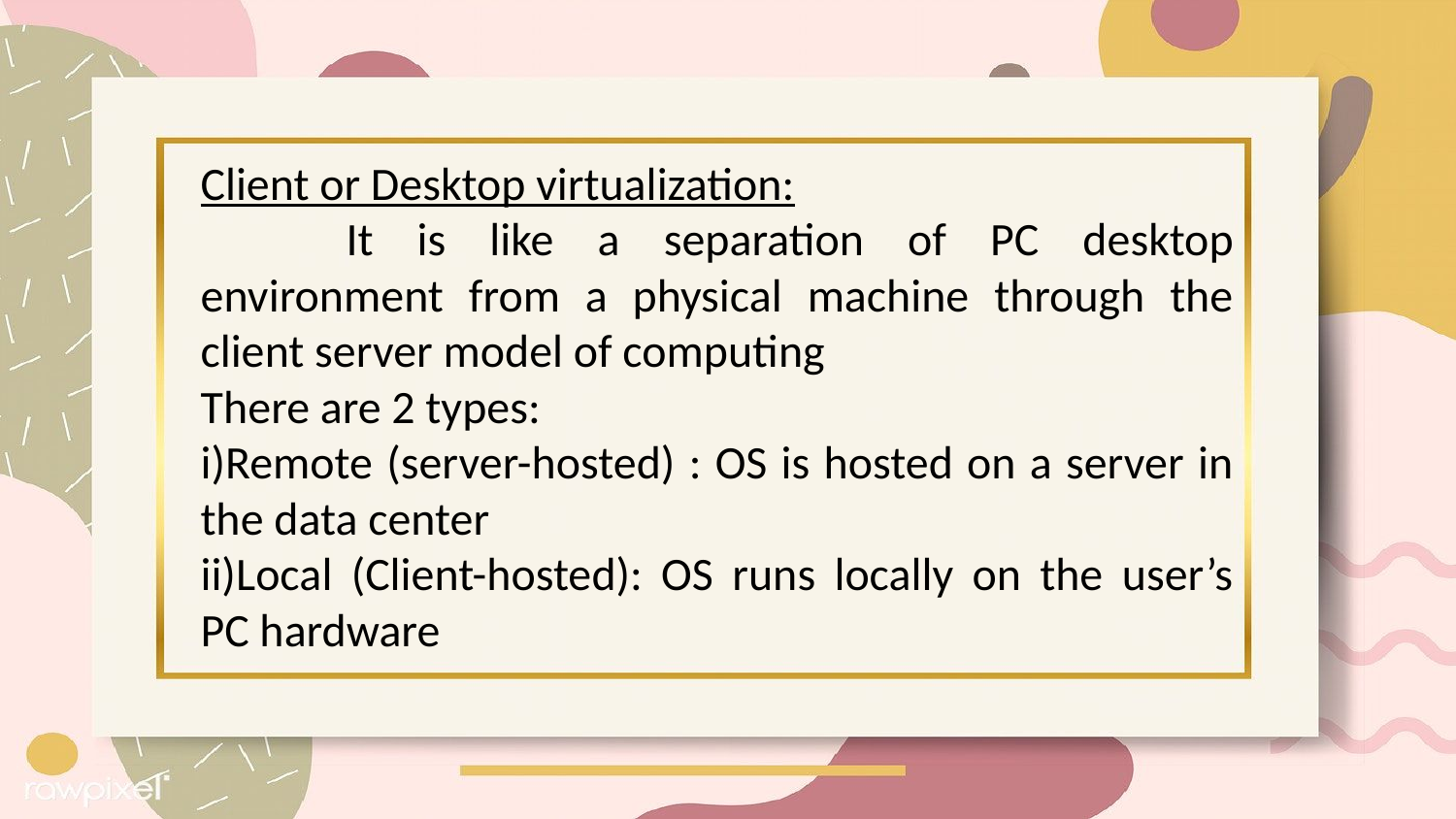

Client or Desktop virtualization:
	It is like a separation of PC desktop environment from a physical machine through the client server model of computing
There are 2 types:
Remote (server-hosted) : OS is hosted on a server in the data center
Local (Client-hosted): OS runs locally on the user’s PC hardware